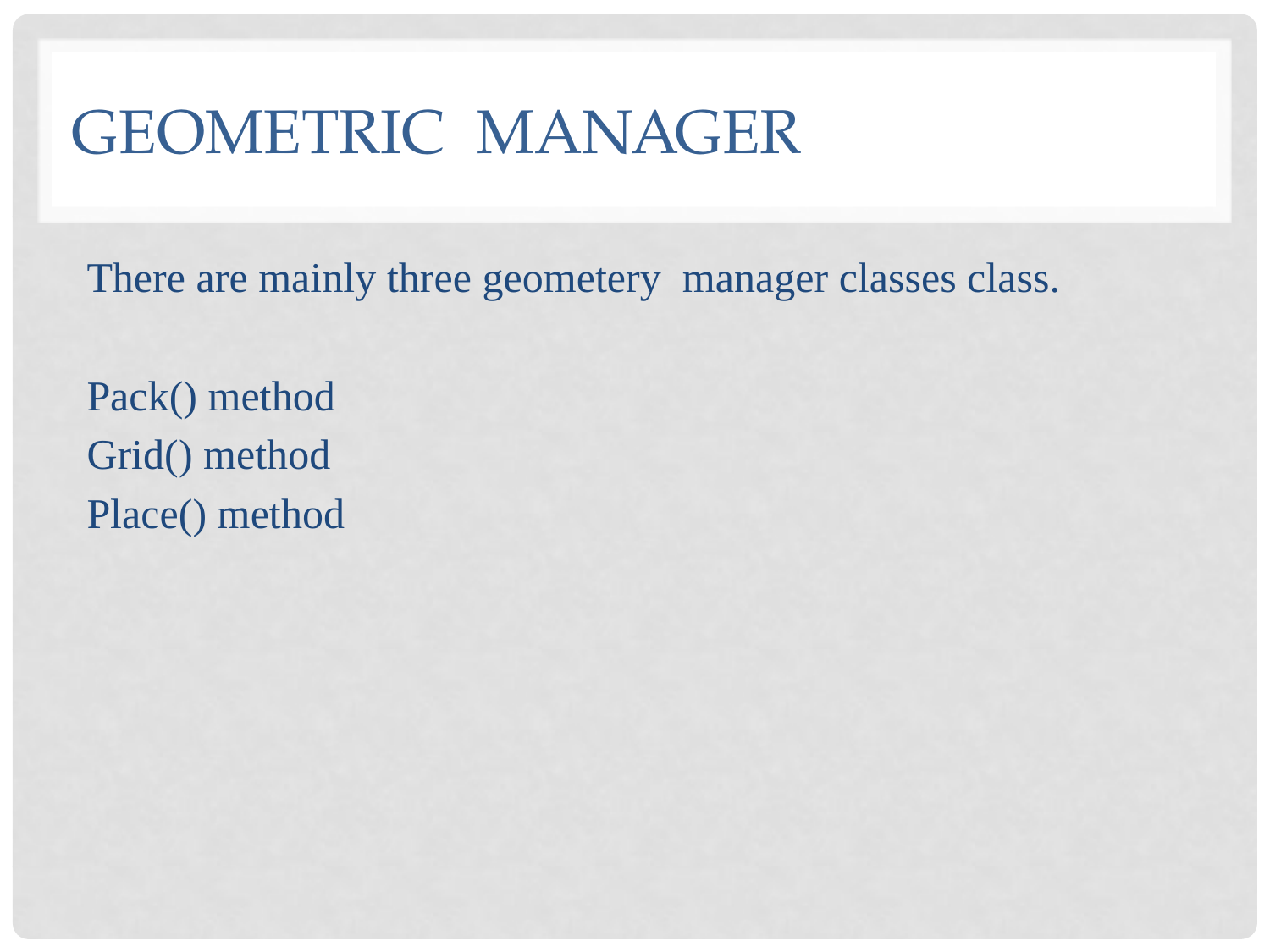

# Geometric  Manager
 There are mainly three geometery  manager classes class.

 Pack() method
 Grid() method
 Place() method